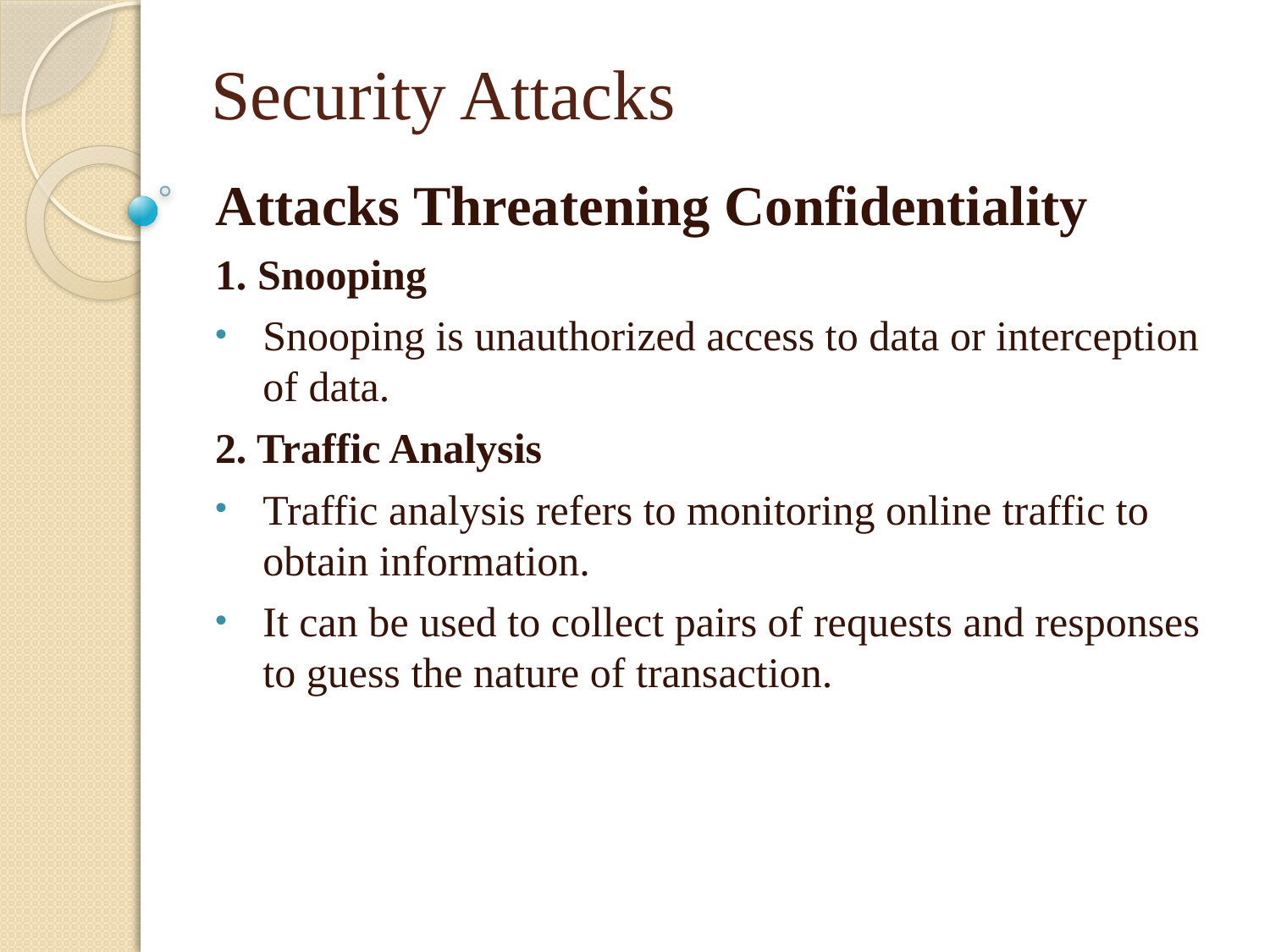

# Security Attacks
Attacks Threatening Confidentiality
1. Snooping
Snooping is unauthorized access to data or interception of data.
2. Traffic Analysis
Traffic analysis refers to monitoring online traffic to obtain information.
It can be used to collect pairs of requests and responses to guess the nature of transaction.